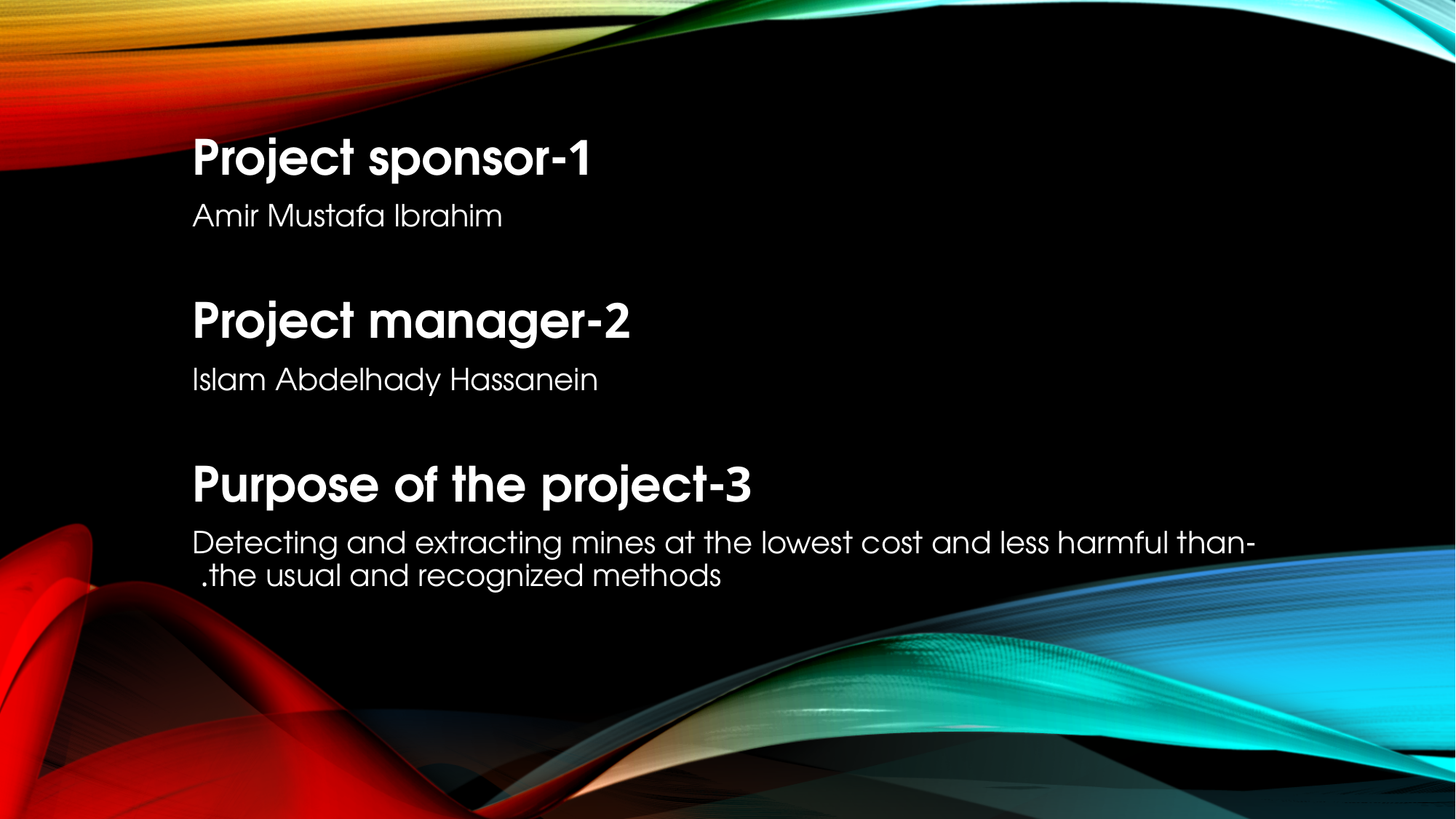

1-Project sponsor
Amir Mustafa Ibrahim

2-Project manager
Islam Abdelhady Hassanein

3-Purpose of the project
-Detecting and extracting mines at the lowest cost and less harmful than the usual and recognized methods.